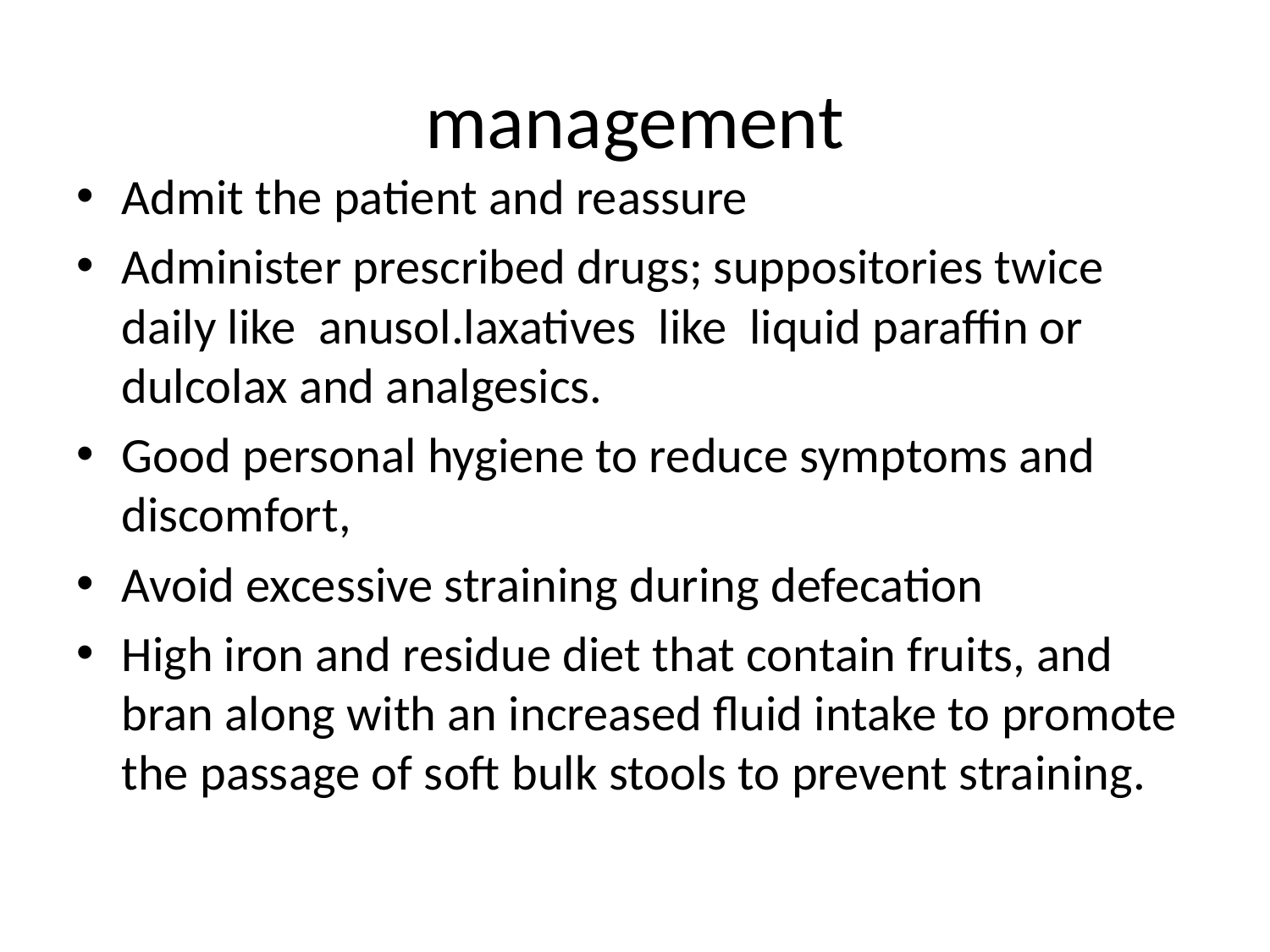

# management
Admit the patient and reassure
Administer prescribed drugs; suppositories twice daily like  anusol.laxatives  like  liquid paraffin or dulcolax and analgesics.
Good personal hygiene to reduce symptoms and discomfort,
Avoid excessive straining during defecation
High iron and residue diet that contain fruits, and bran along with an increased fluid intake to promote the passage of soft bulk stools to prevent straining.